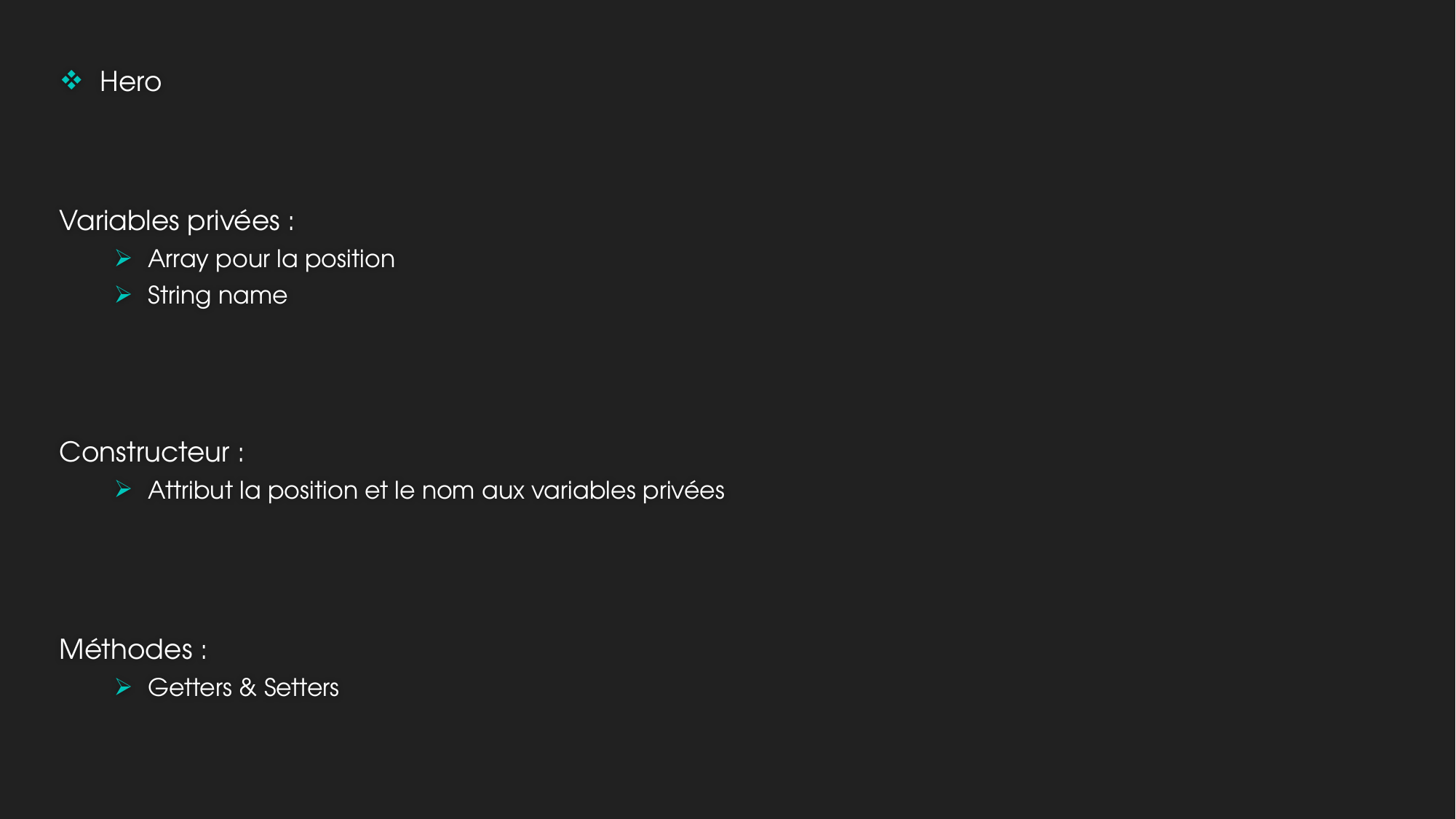

Hero
Variables privées :
Array pour la position
String name
Constructeur :
Attribut la position et le nom aux variables privées
Méthodes :
Getters & Setters